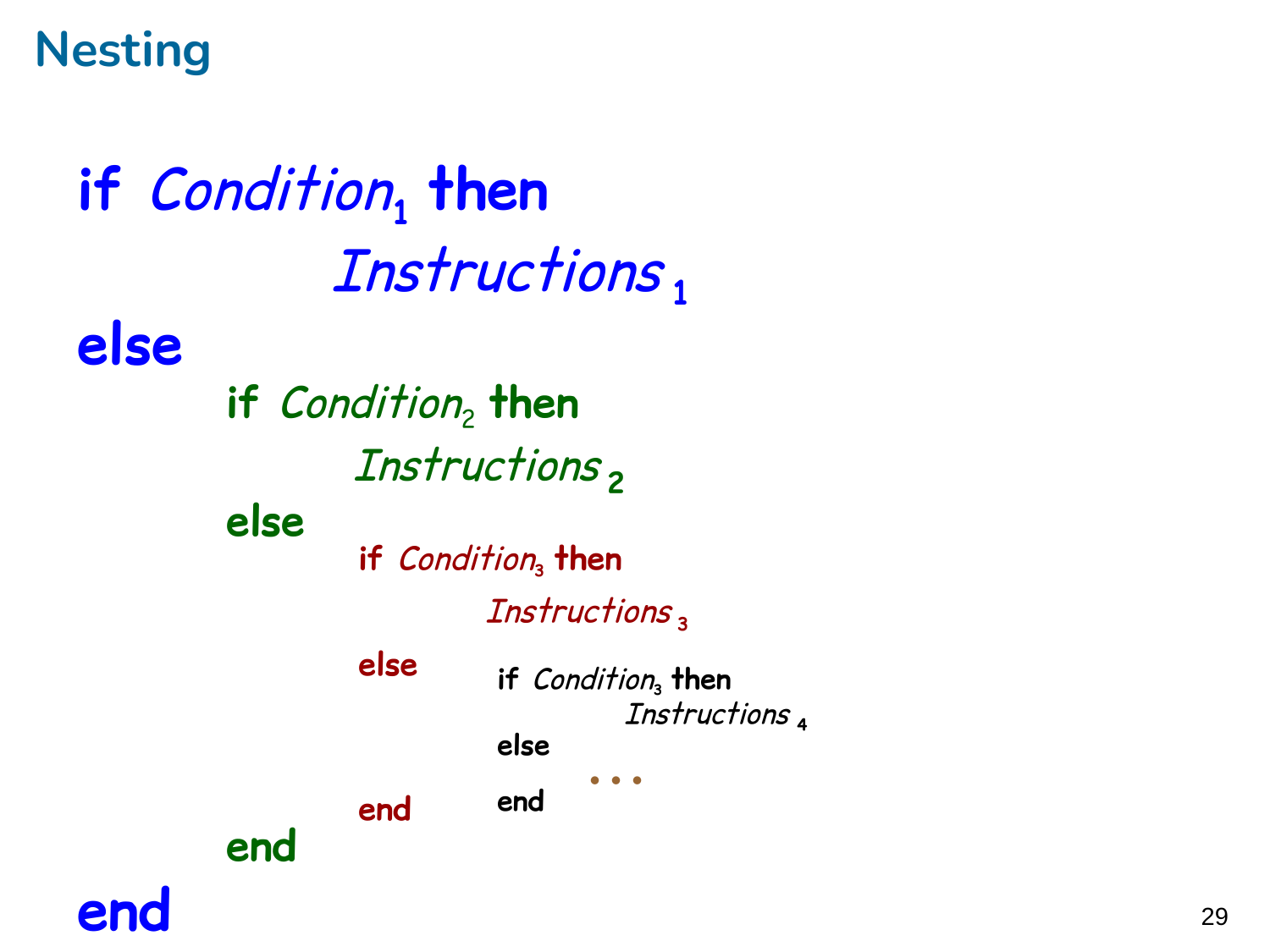

# Nesting
if Condition1 then
		Instructions 1
else

end
if Condition2 then
	Instructions 2
else

end
if Condition3 then
	Instructions 3
else

end
if Condition3 then
	Instructions 4
else
end
...
29